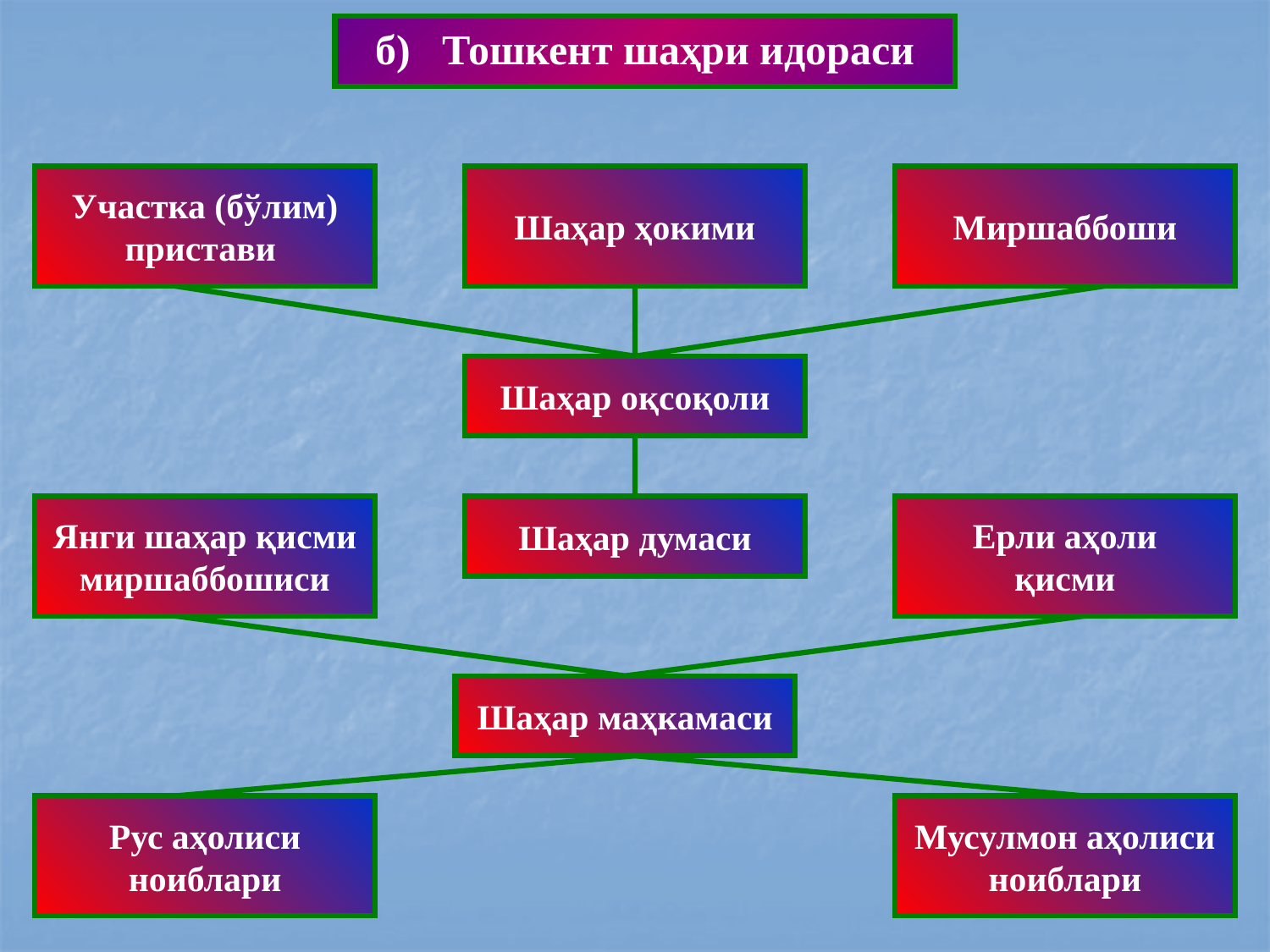

б)   Тошкент шаҳри идораси
Участка (бўлим)
пристави
Шаҳар ҳокими
Миршаббоши

Шаҳар оқсоқоли

Янги шаҳар қисми
миршаббошиси
Шаҳар думаси
Ерли аҳоли
қисми

Шаҳар маҳкамаси

Рус аҳолиси
ноиблари
Мусулмон аҳолиси
ноиблари